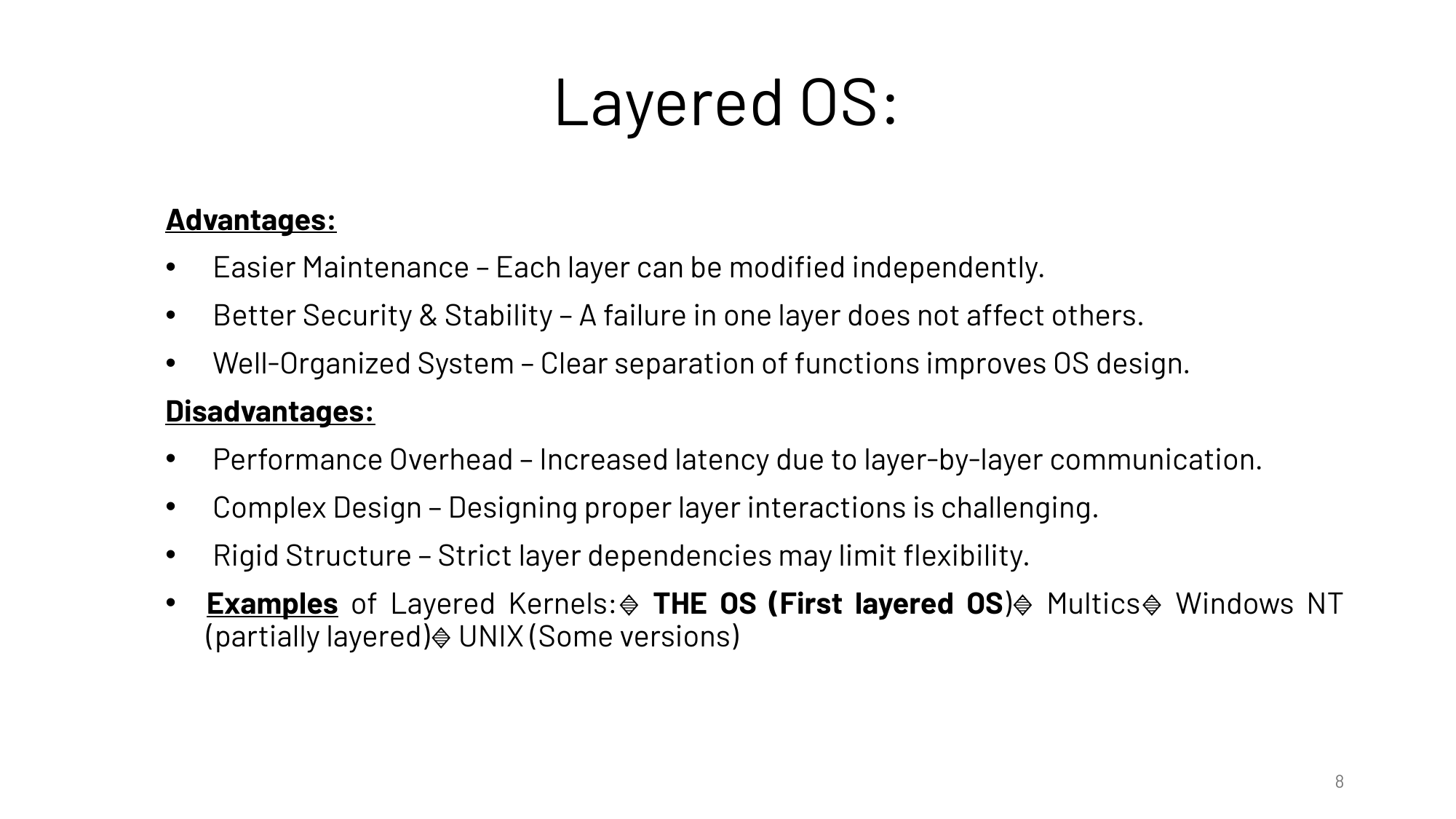

# Layered OS:
Advantages:
 Easier Maintenance – Each layer can be modified independently.
 Better Security & Stability – A failure in one layer does not affect others.
 Well-Organized System – Clear separation of functions improves OS design.
Disadvantages:
 Performance Overhead – Increased latency due to layer-by-layer communication.
 Complex Design – Designing proper layer interactions is challenging.
 Rigid Structure – Strict layer dependencies may limit flexibility.
Examples of Layered Kernels:🔹 THE OS (First layered OS)🔹 Multics🔹 Windows NT (partially layered)🔹 UNIX (Some versions)

8